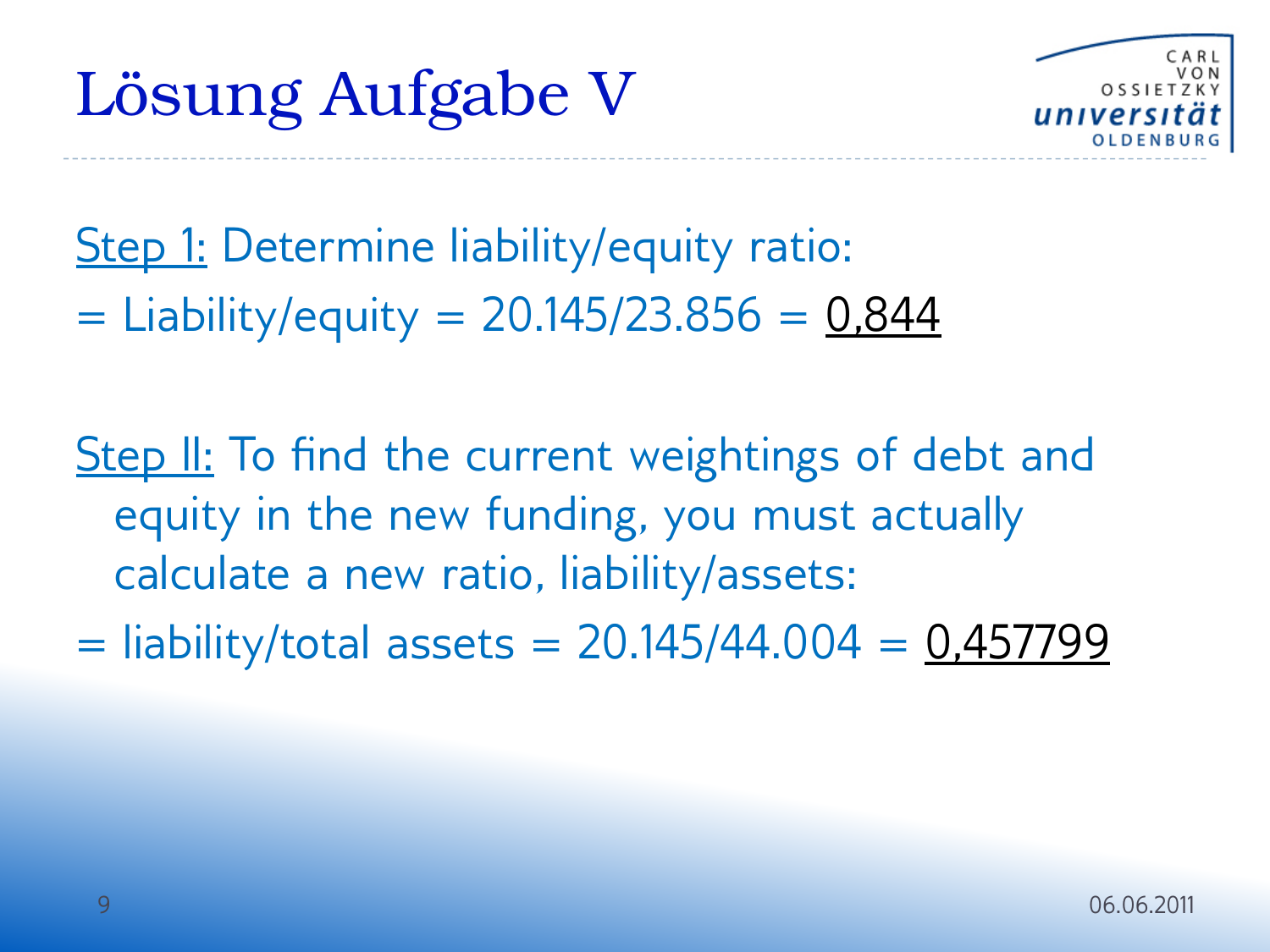

# Lösung Aufgabe V
Step 1: Determine liability/equity ratio:
= Liability/equity = 20.145/23.856 = 0,844

Step II: To find the current weightings of debt and equity in the new funding, you must actually calculate a new ratio, liability/assets:
= liability/total assets = 20.145/44.004 = 0,457799
9
06.06.2011